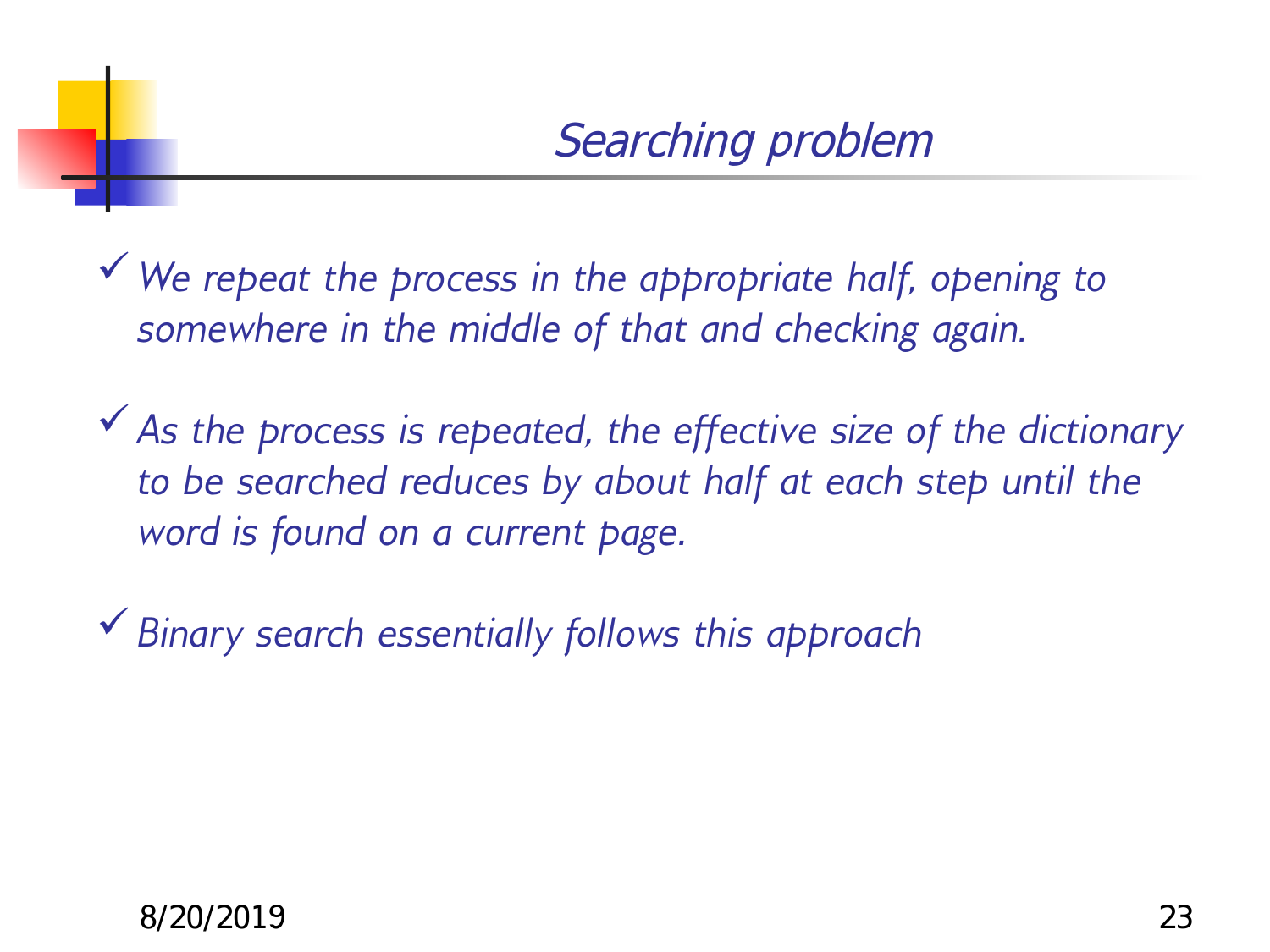

# Searching problem
We repeat the process in the appropriate half, opening to somewhere in the middle of that and checking again.

As the process is repeated, the effective size of the dictionary to be searched reduces by about half at each step until the word is found on a current page.

Binary search essentially follows this approach
8/20/2019
23